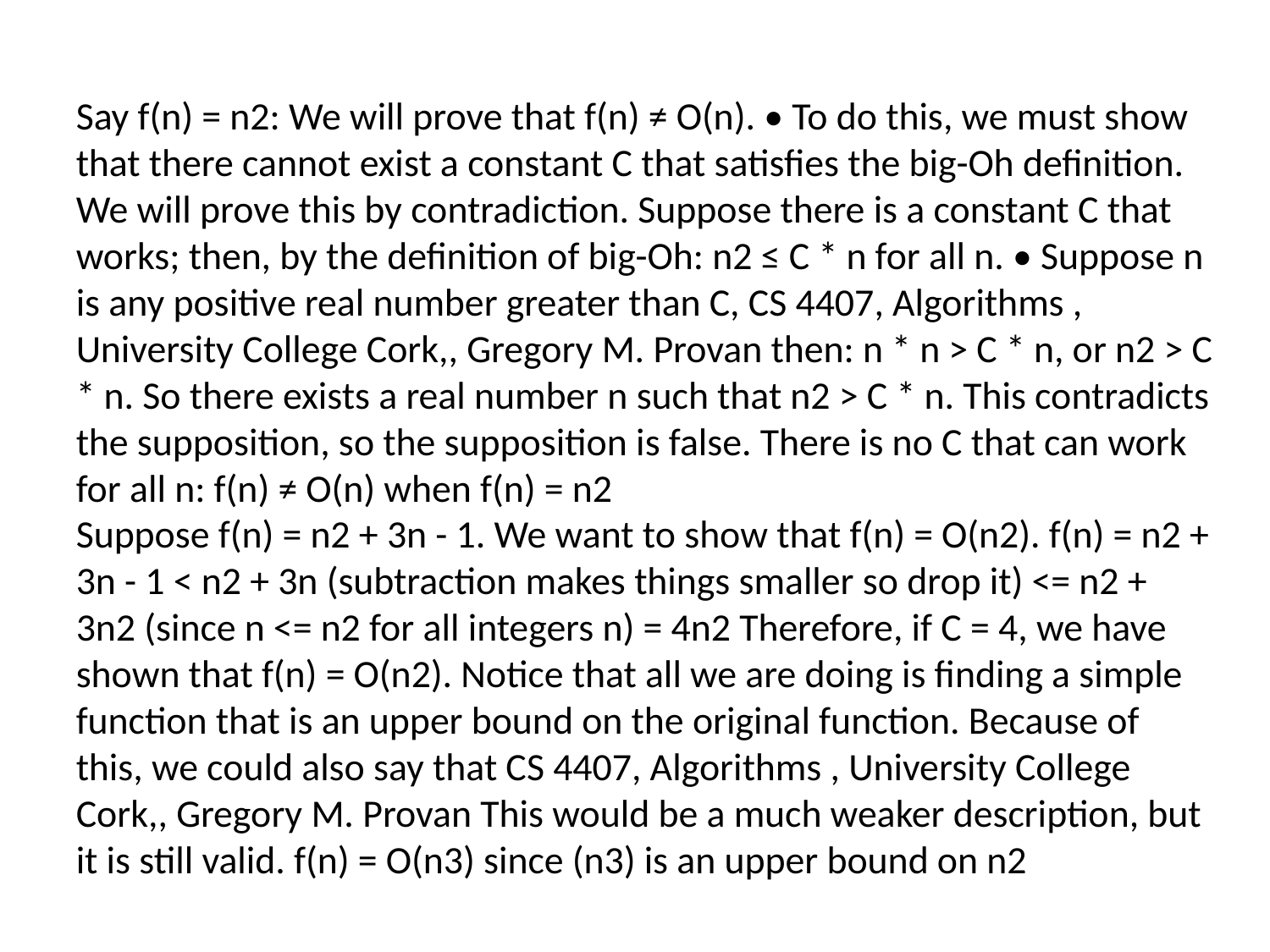

Say f(n) = n2: We will prove that f(n) ≠ O(n). • To do this, we must show that there cannot exist a constant C that satisfies the big-Oh definition. We will prove this by contradiction. Suppose there is a constant C that works; then, by the definition of big-Oh: n2 ≤ C * n for all n. • Suppose n is any positive real number greater than C, CS 4407, Algorithms , University College Cork,, Gregory M. Provan then: n * n > C * n, or n2 > C * n. So there exists a real number n such that n2 > C * n. This contradicts the supposition, so the supposition is false. There is no C that can work for all n: f(n) ≠ O(n) when f(n) = n2
Suppose f(n) = n2 + 3n - 1. We want to show that f(n) = O(n2). f(n) = n2 + 3n - 1 < n2 + 3n (subtraction makes things smaller so drop it) <= n2 + 3n2 (since n <= n2 for all integers n) = 4n2 Therefore, if C = 4, we have shown that f(n) = O(n2). Notice that all we are doing is finding a simple function that is an upper bound on the original function. Because of this, we could also say that CS 4407, Algorithms , University College Cork,, Gregory M. Provan This would be a much weaker description, but it is still valid. f(n) = O(n3) since (n3) is an upper bound on n2